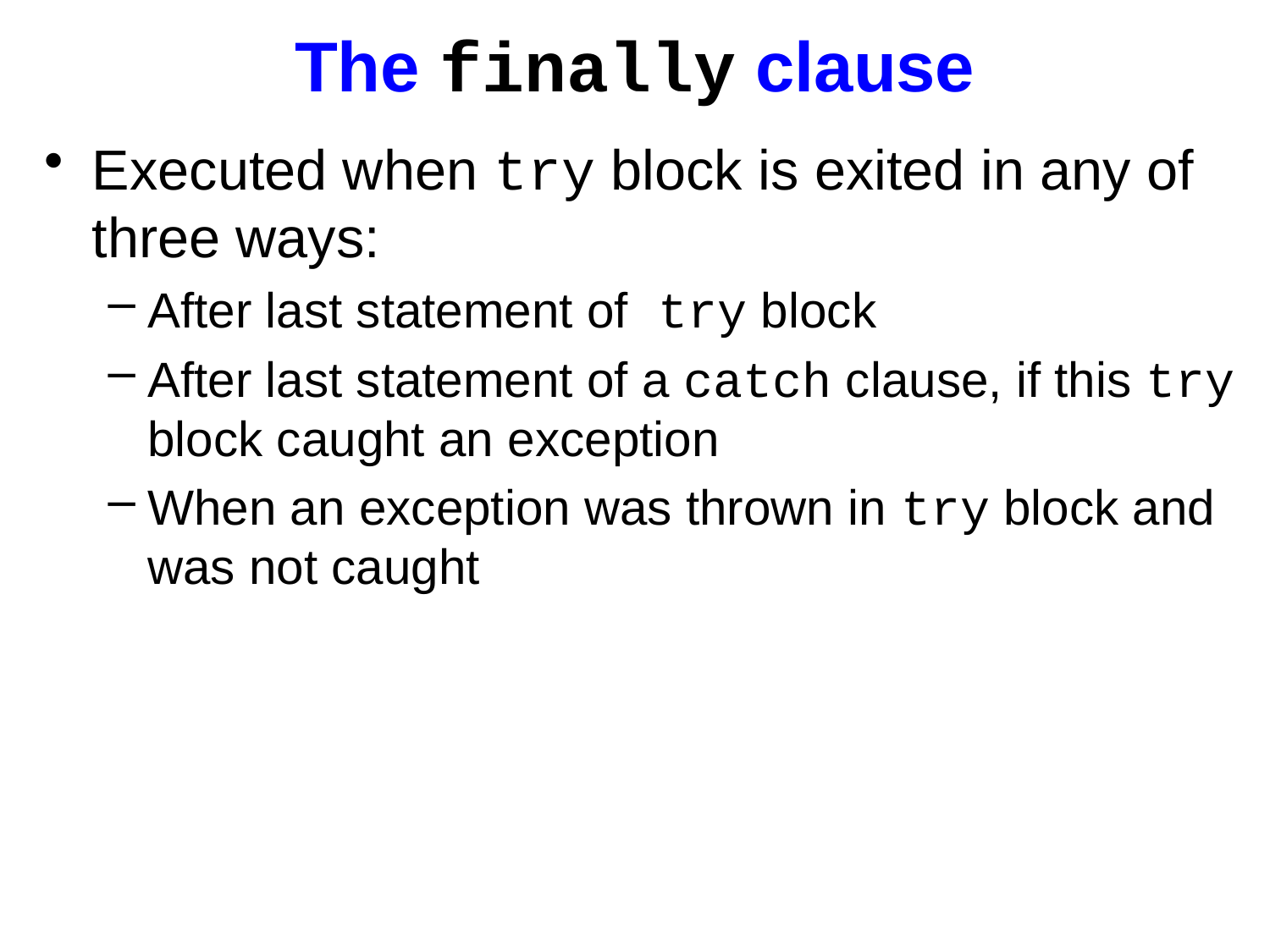

# The finally clause
Executed when try block is exited in any of three ways:
After last statement of try block
After last statement of a catch clause, if this try block caught an exception
When an exception was thrown in try block and was not caught